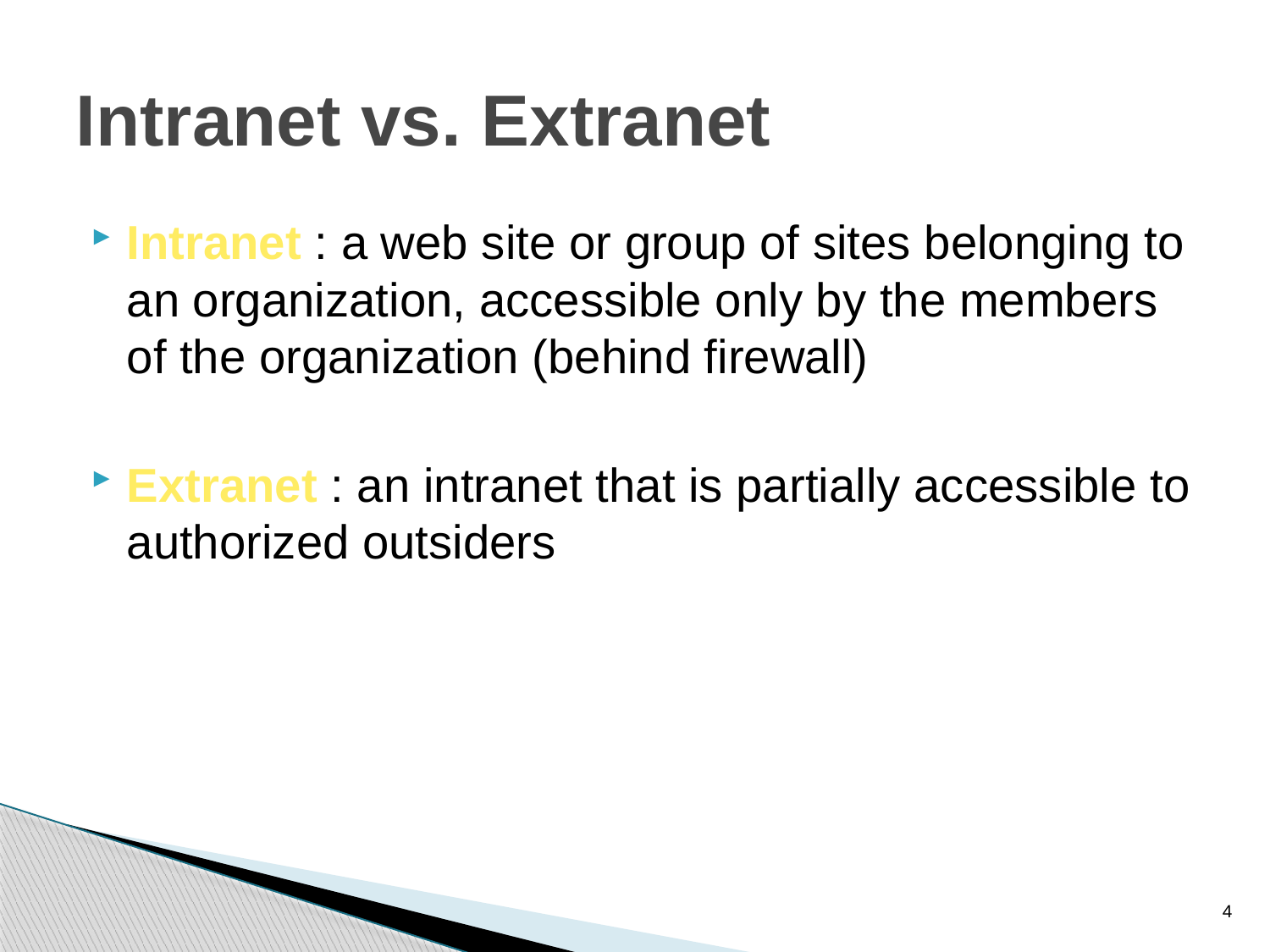

# Intranet vs. Extranet
Intranet : a web site or group of sites belonging to an organization, accessible only by the members of the organization (behind firewall)

Extranet : an intranet that is partially accessible to authorized outsiders
4